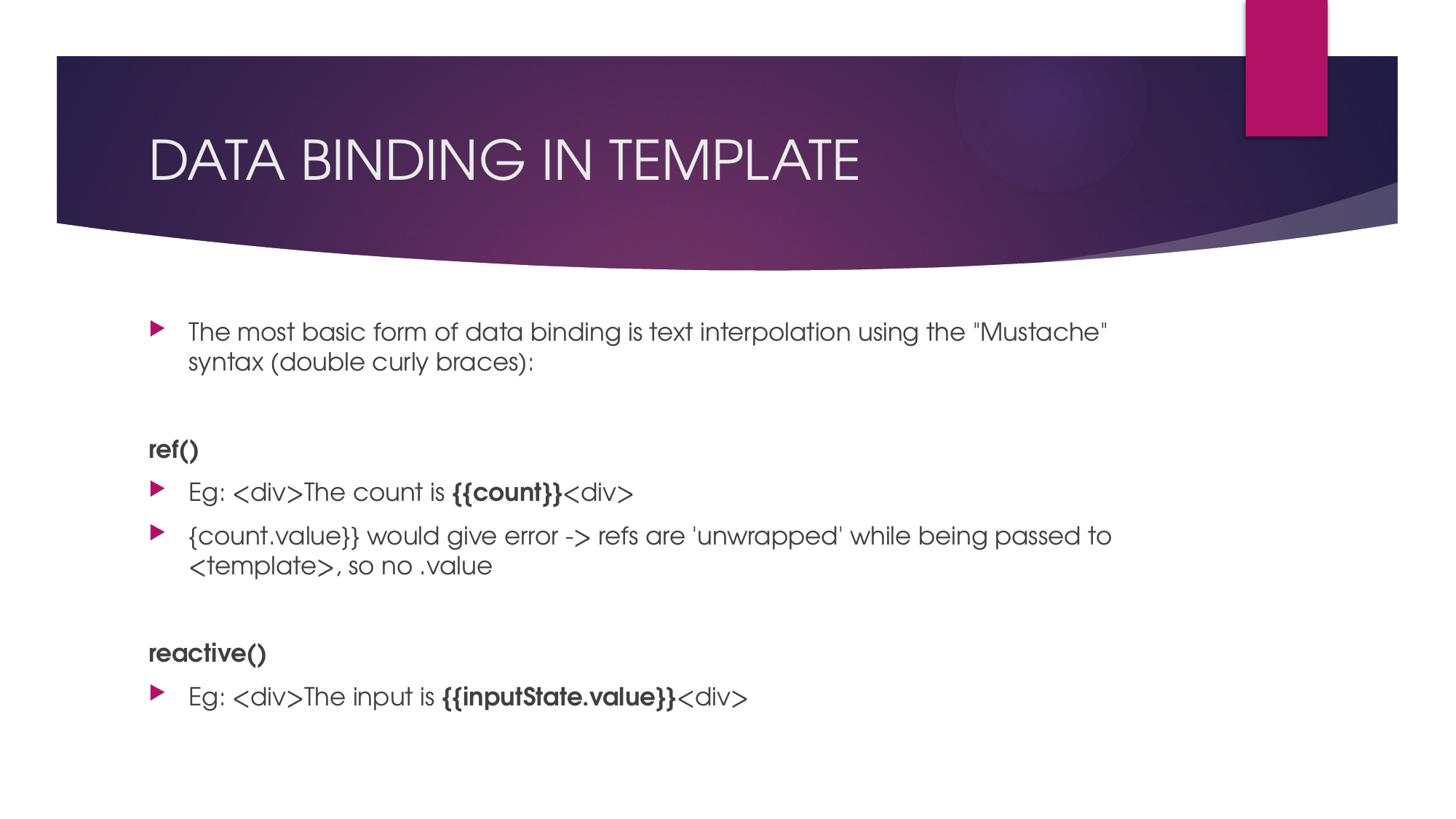

# DATA BINDING IN TEMPLATE
The most basic form of data binding is text interpolation using the "Mustache" syntax (double curly braces):

ref()
Eg: <div>The count is {{count}}<div>
{count.value}} would give error -> refs are 'unwrapped' while being passed to <template>, so no .value

reactive()
Eg: <div>The input is {{inputState.value}}<div>